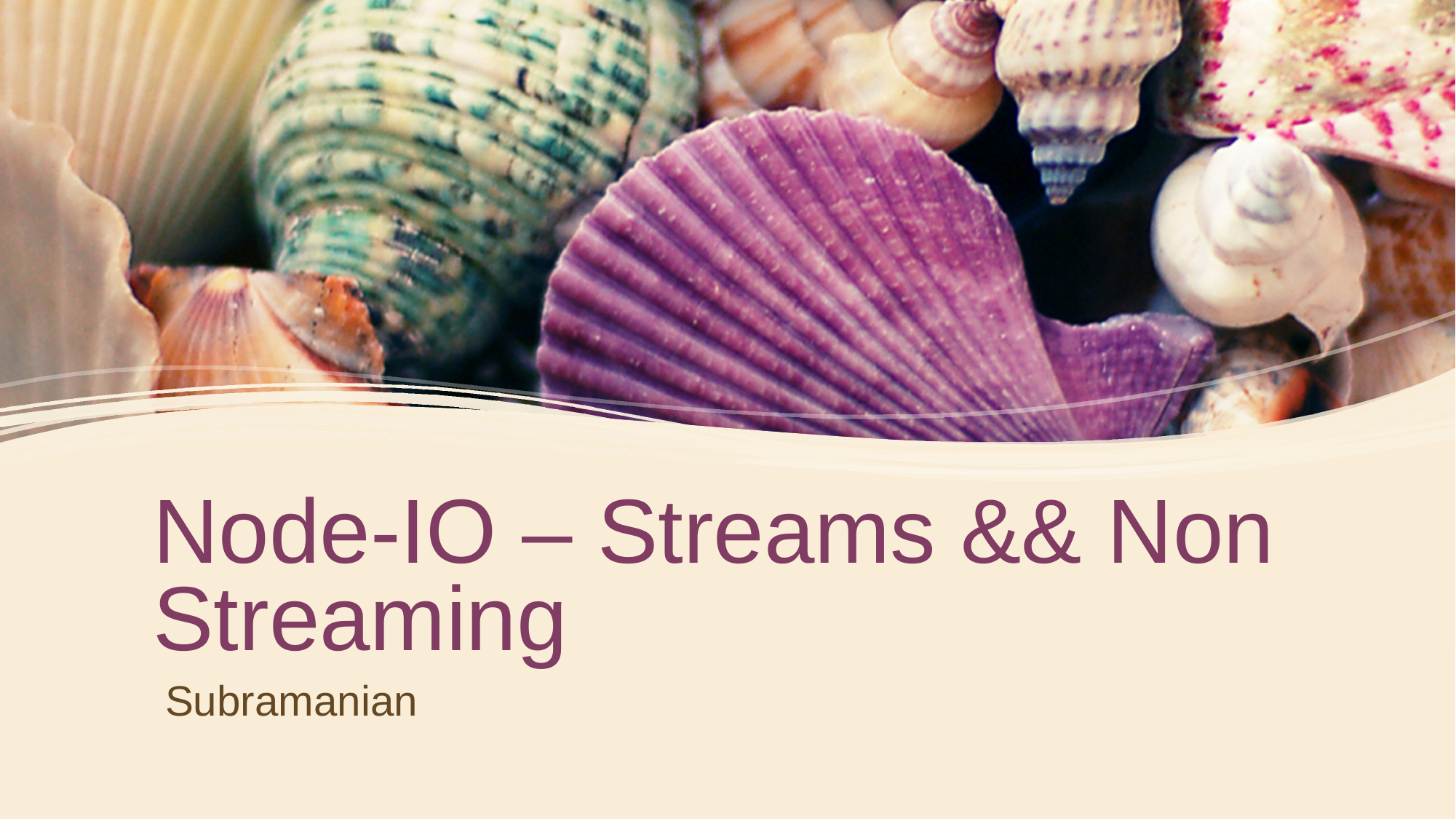

# Node-IO – Streams && Non Streaming
Subramanian